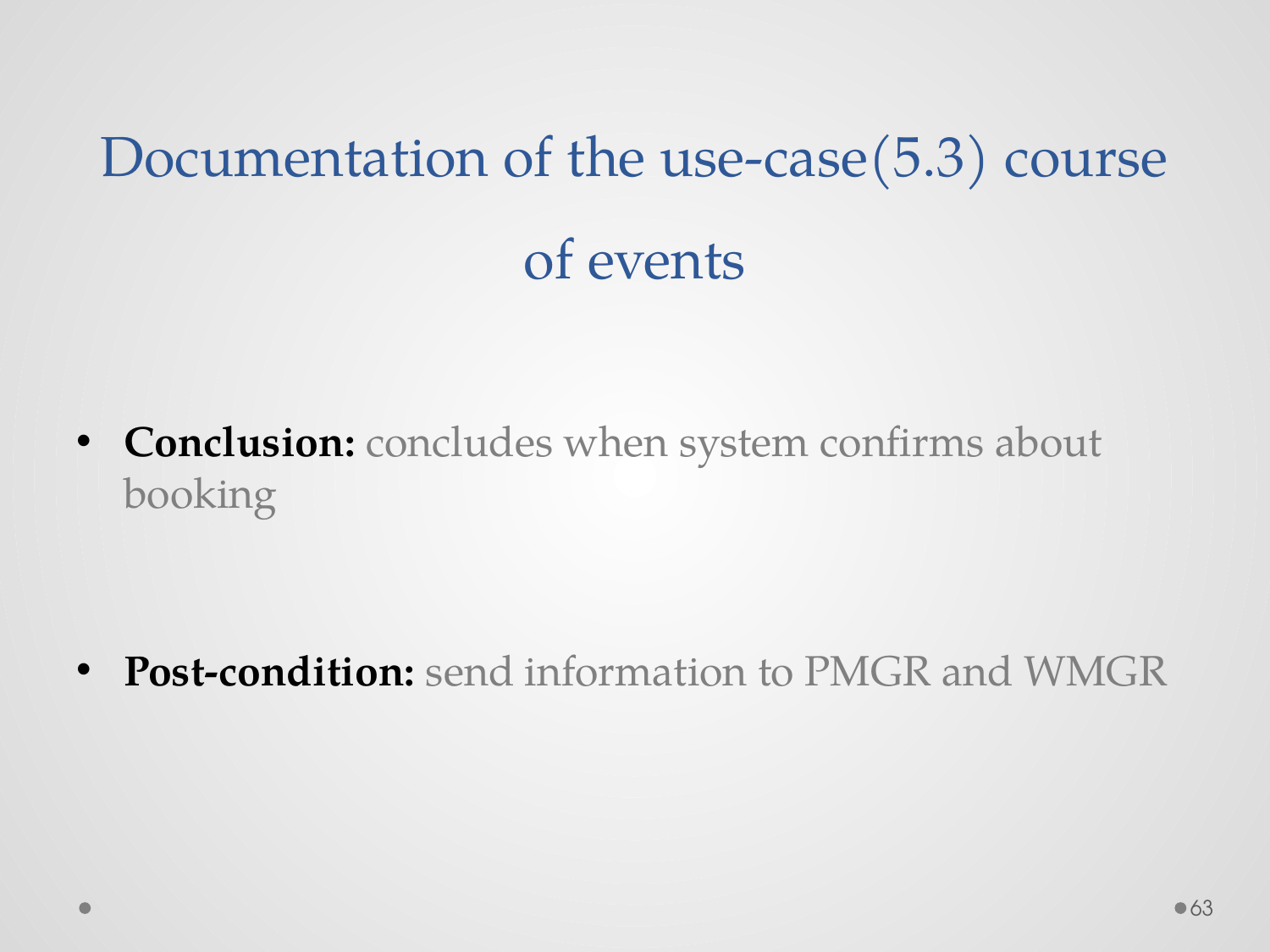

# Documentation of the use-case(5.3) course of events
Conclusion: concludes when system confirms about booking

Post-condition: send information to PMGR and WMGR
63